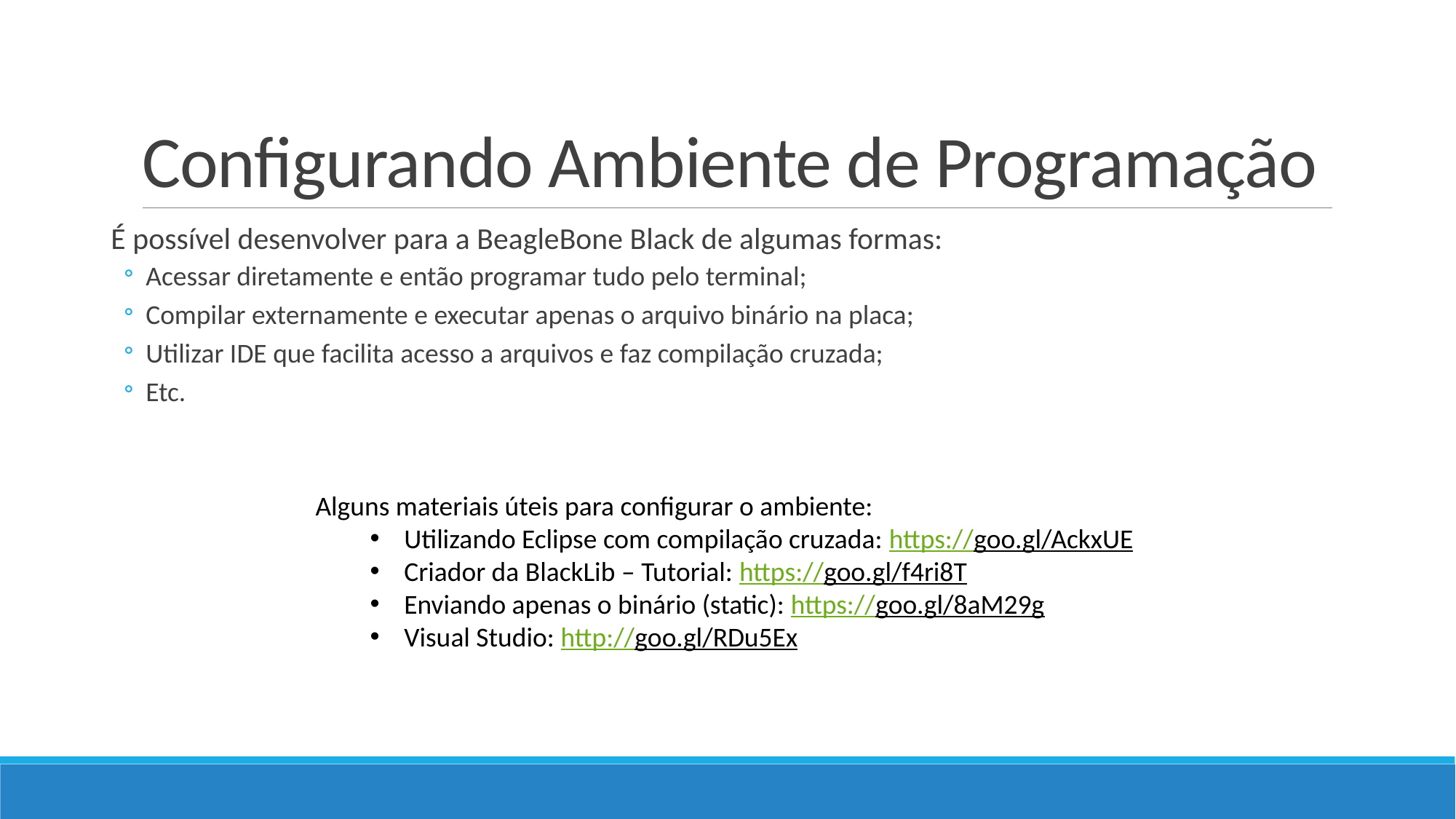

# Configurando Ambiente de Programação
É possível desenvolver para a BeagleBone Black de algumas formas:
Acessar diretamente e então programar tudo pelo terminal;
Compilar externamente e executar apenas o arquivo binário na placa;
Utilizar IDE que facilita acesso a arquivos e faz compilação cruzada;
Etc.

Alguns materiais úteis para configurar o ambiente:
Utilizando Eclipse com compilação cruzada: https://goo.gl/AckxUE
Criador da BlackLib – Tutorial: https://goo.gl/f4ri8T
Enviando apenas o binário (static): https://goo.gl/8aM29g
Visual Studio: http://goo.gl/RDu5Ex